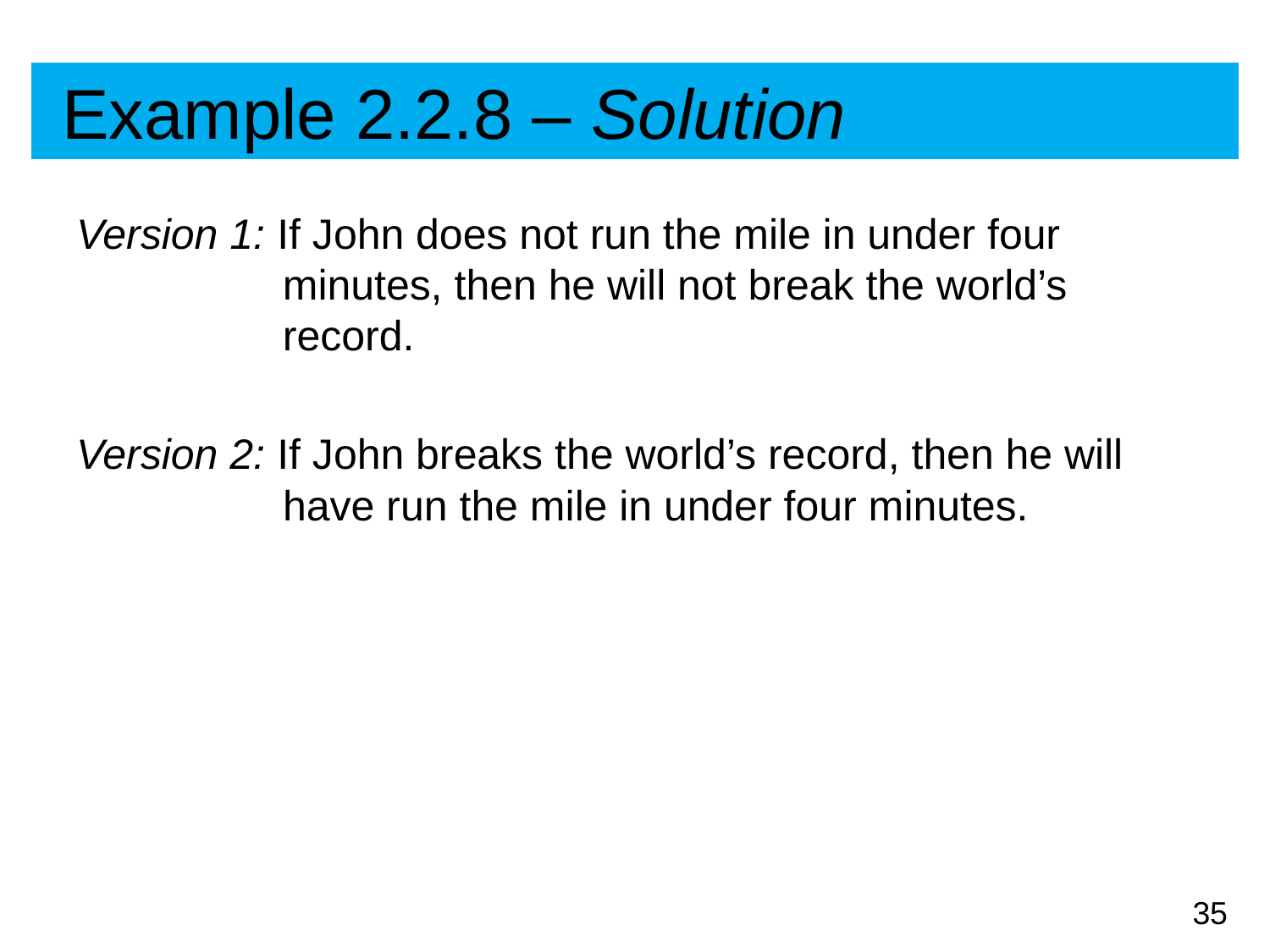

# Example 2.2.8 – Solution
Version 1: If John does not run the mile in under four minutes, then he will not break the world’s record.

Version 2: If John breaks the world’s record, then he will have run the mile in under four minutes.